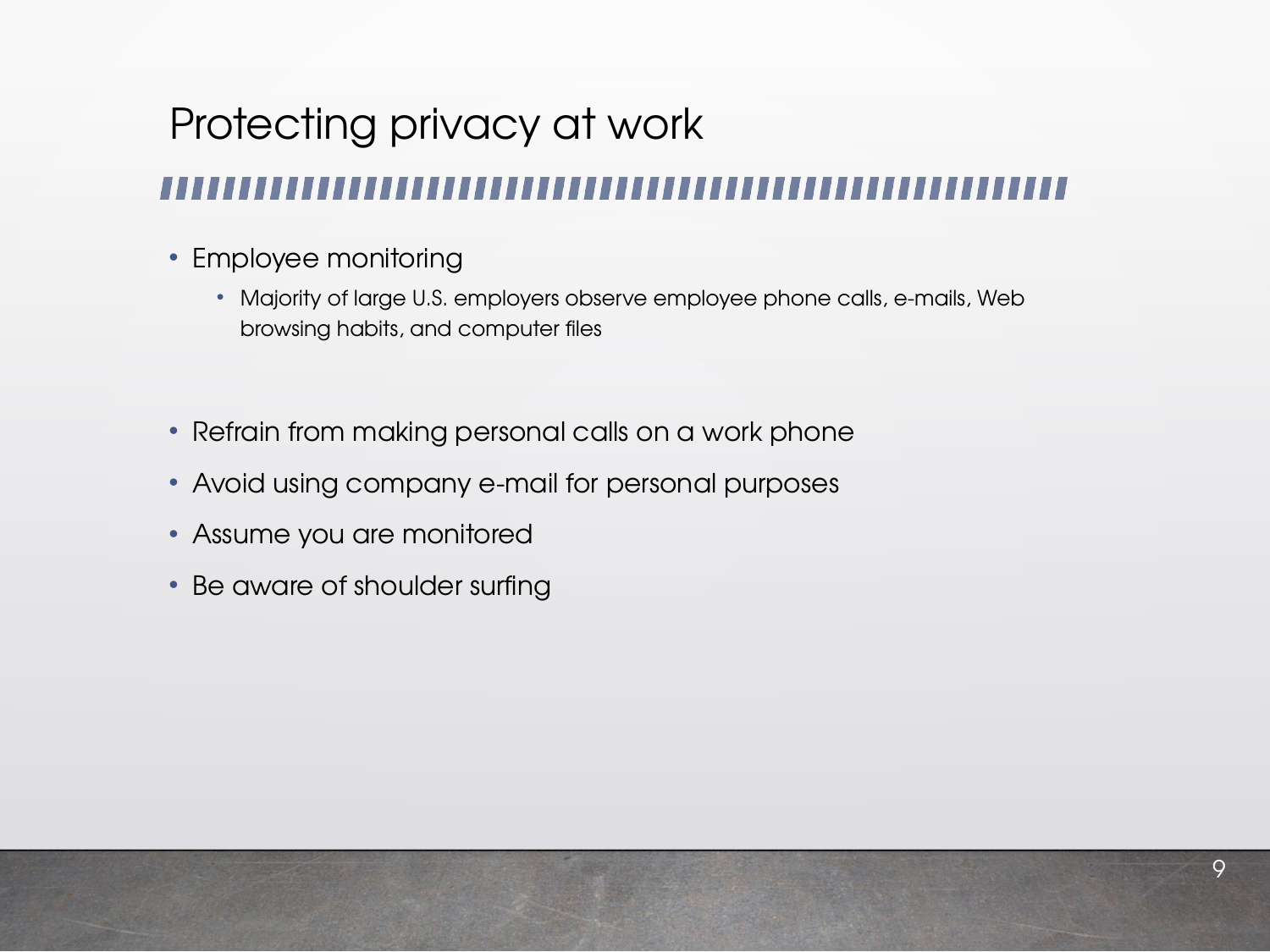

# Protecting privacy at work
Employee monitoring
Majority of large U.S. employers observe employee phone calls, e-mails, Web browsing habits, and computer files

Refrain from making personal calls on a work phone
Avoid using company e-mail for personal purposes
Assume you are monitored
Be aware of shoulder surfing